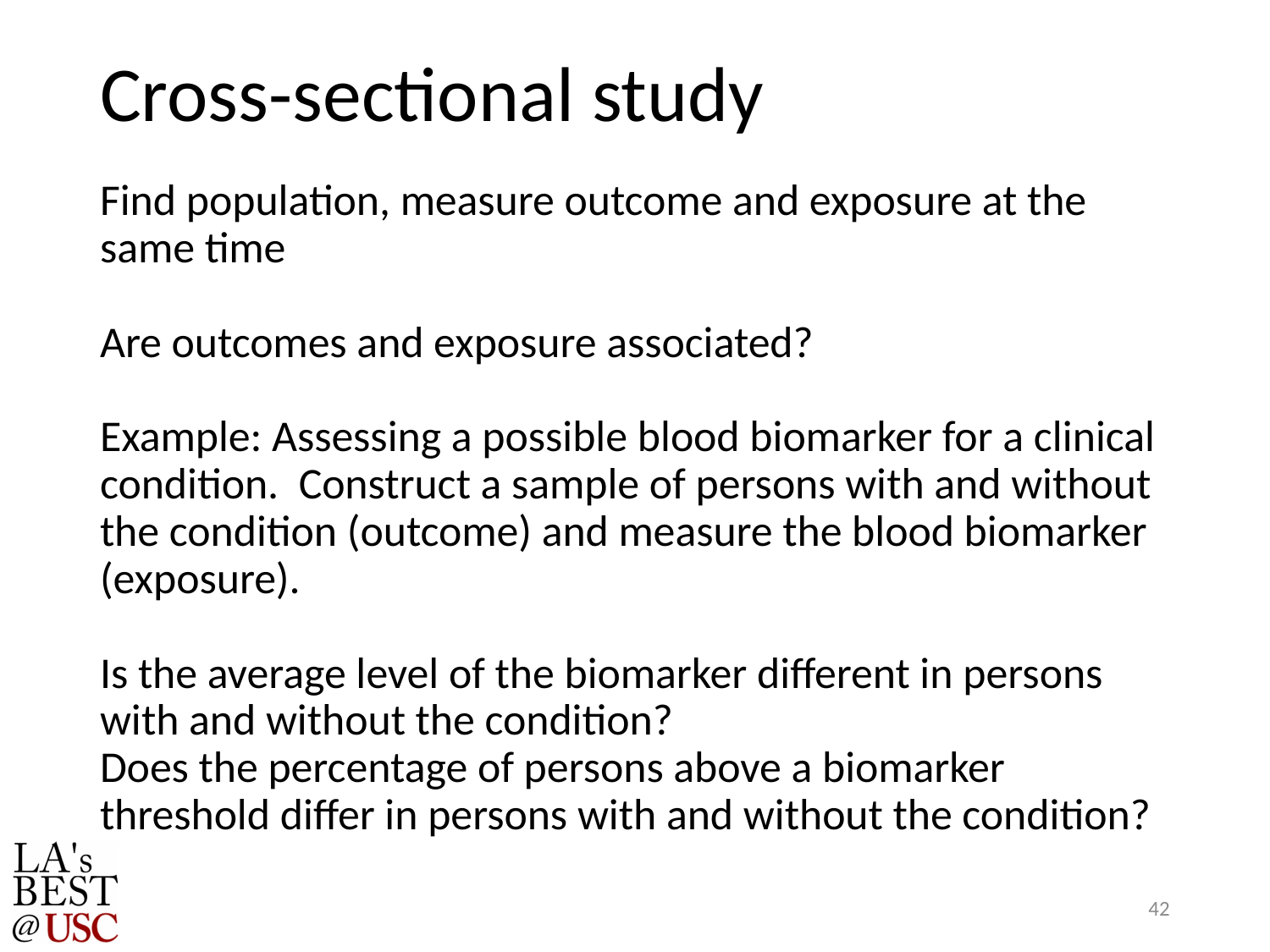

# Cross-sectional study
Find population, measure outcome and exposure at the same time
Are outcomes and exposure associated?
Example: Assessing a possible blood biomarker for a clinical condition.  Construct a sample of persons with and without the condition (outcome) and measure the blood biomarker (exposure).
Is the average level of the biomarker different in persons with and without the condition?
Does the percentage of persons above a biomarker threshold differ in persons with and without the condition?
42